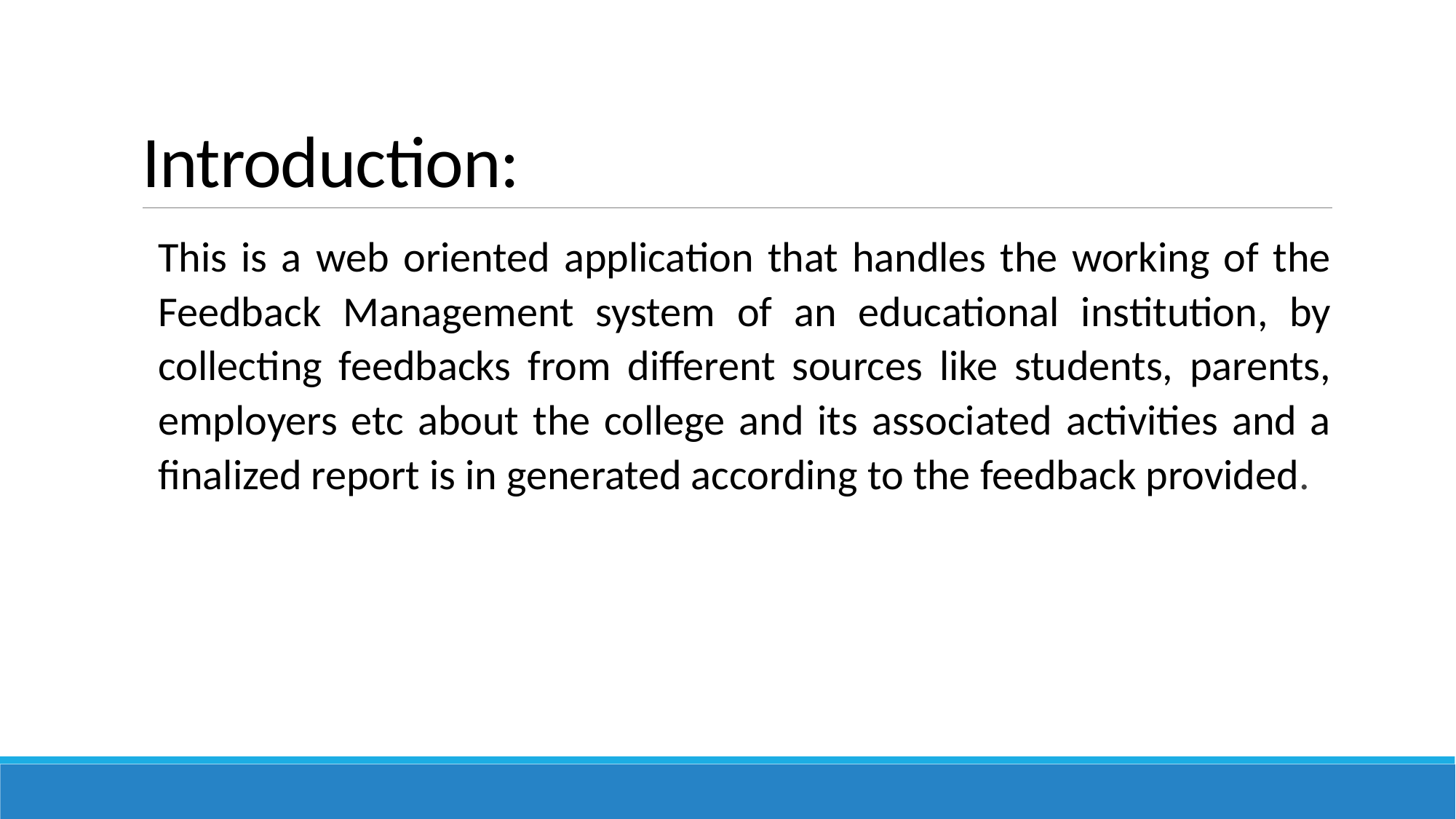

# Introduction:
This is a web oriented application that handles the working of the Feedback Management system of an educational institution, by collecting feedbacks from different sources like students, parents, employers etc about the college and its associated activities and a finalized report is in generated according to the feedback provided.